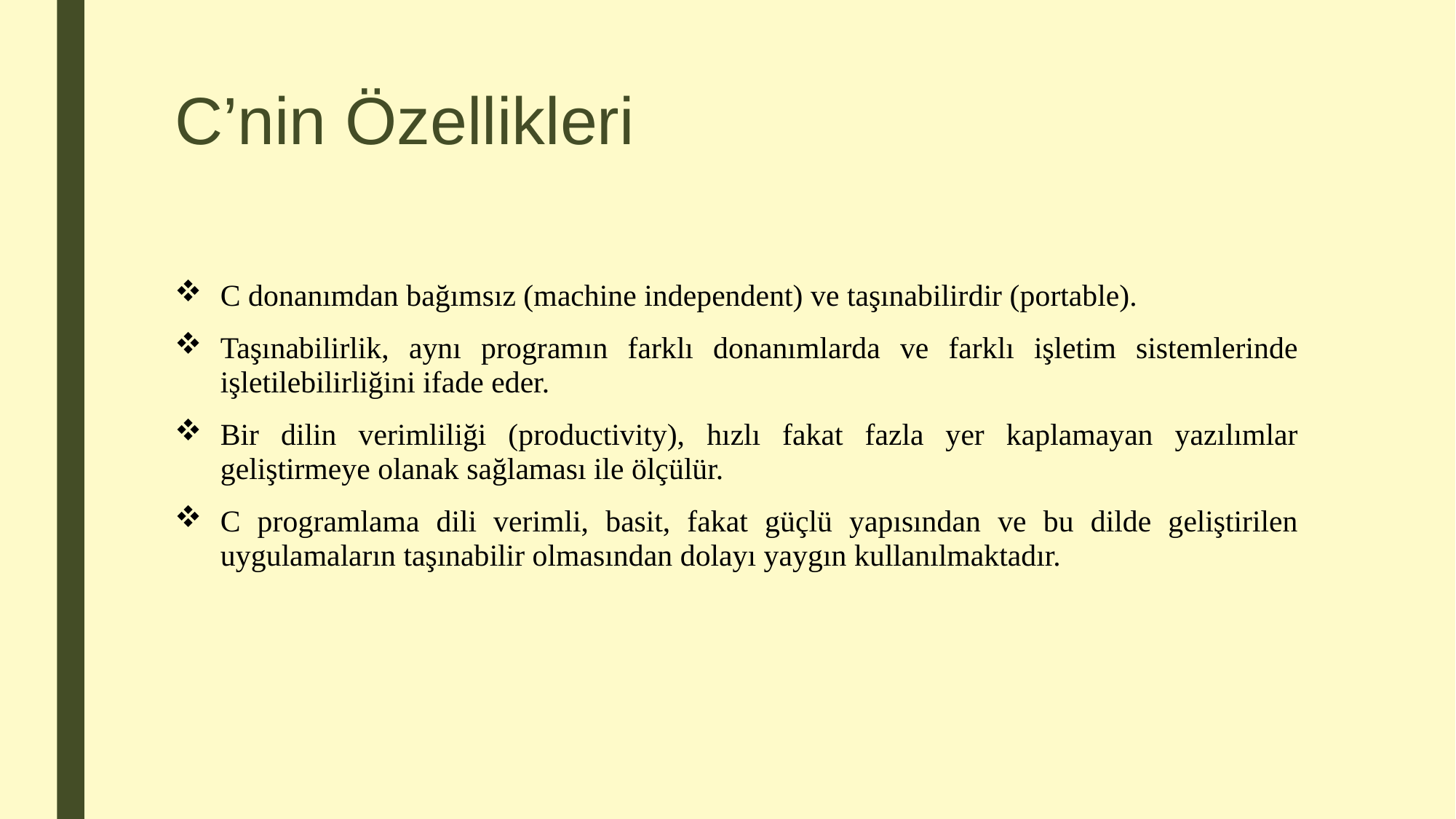

# C’nin Özellikleri
C donanımdan bağımsız (machine independent) ve taşınabilirdir (portable).
Taşınabilirlik, aynı programın farklı donanımlarda ve farklı işletim sistemlerinde işletilebilirliğini ifade eder.
Bir dilin verimliliği (productivity), hızlı fakat fazla yer kaplamayan yazılımlar geliştirmeye olanak sağlaması ile ölçülür.
C programlama dili verimli, basit, fakat güçlü yapısından ve bu dilde geliştirilen uygulamaların taşınabilir olmasından dolayı yaygın kullanılmaktadır.